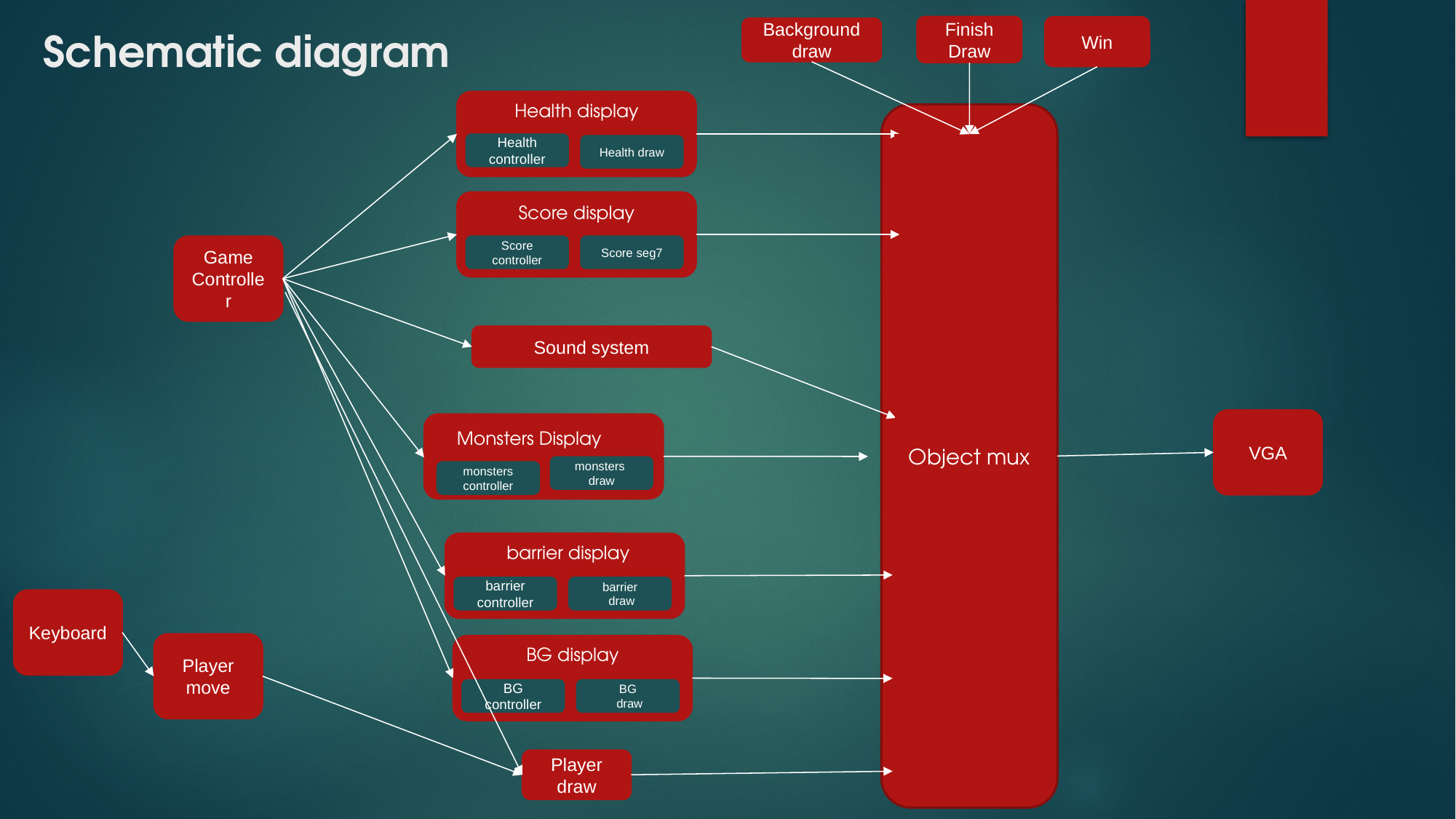

Finish Draw
Win
Background draw
# Schematic diagram
Health display

Object mux
Health controller

Health draw
Score display

Game Controller
Score controller
Score seg7
Sound system

VGA

Monsters Display
monsters  draw
monsters controller
barrier display

barrier controller
barrier
 draw
Keyboard
BG display
Player move

BG controller
BG
 draw
Player draw